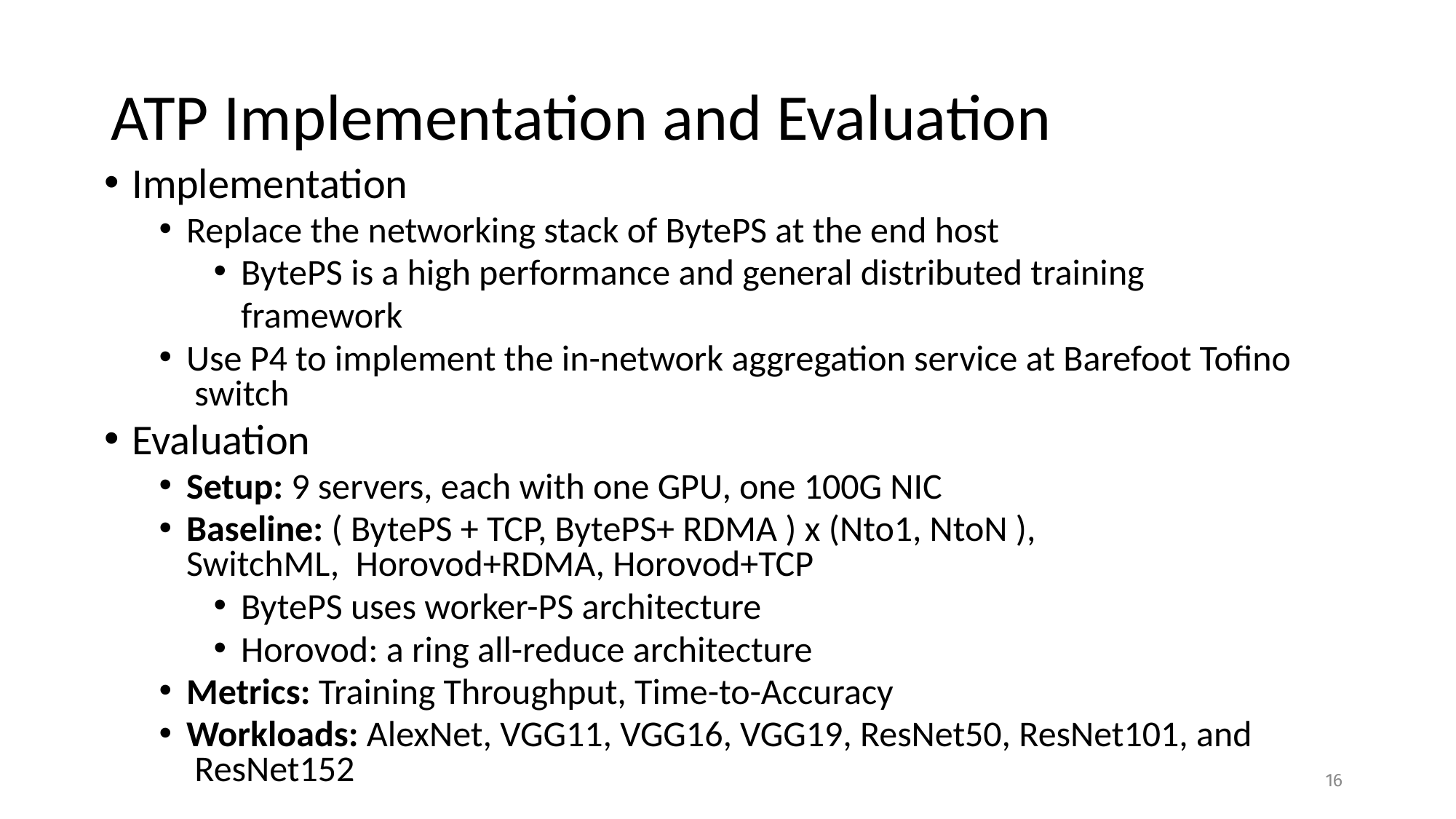

# ATP Implementation and Evaluation
Implementation
Replace the networking stack of BytePS at the end host
BytePS is a high performance and general distributed training framework
Use P4 to implement the in-network aggregation service at Barefoot Tofino  switch
Evaluation
Setup: 9 servers, each with one GPU, one 100G NIC
Baseline: ( BytePS + TCP, BytePS+ RDMA ) x (Nto1, NtoN ), SwitchML,  Horovod+RDMA, Horovod+TCP
BytePS uses worker-PS architecture
Horovod: a ring all-reduce architecture
Metrics: Training Throughput, Time-to-Accuracy
Workloads: AlexNet, VGG11, VGG16, VGG19, ResNet50, ResNet101, and  ResNet152
16